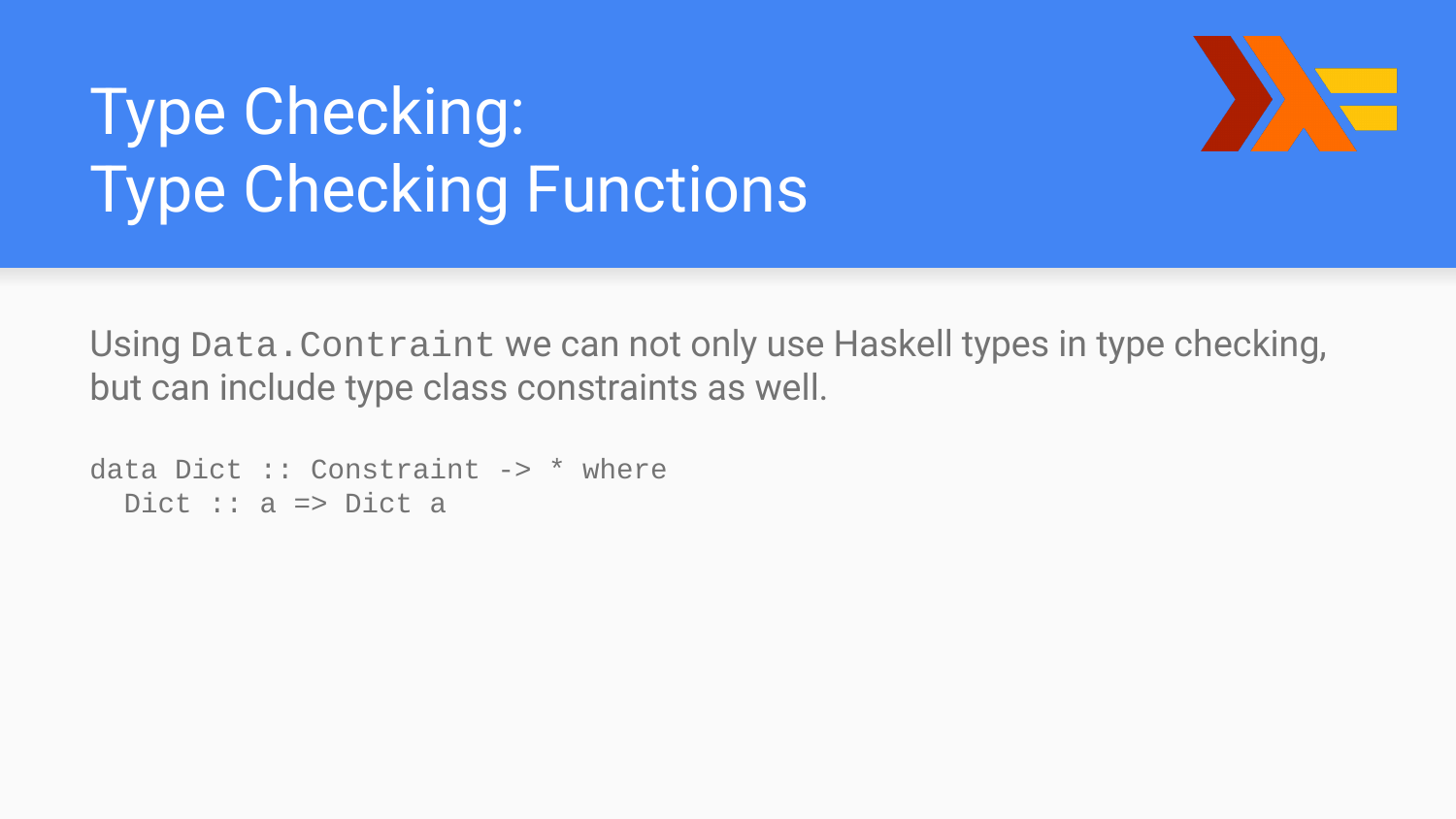

# Type Checking:
Type Checking Functions
Using Data.Contraint we can not only use Haskell types in type checking, but can include type class constraints as well.

data Dict :: Constraint -> * where
  Dict :: a => Dict a